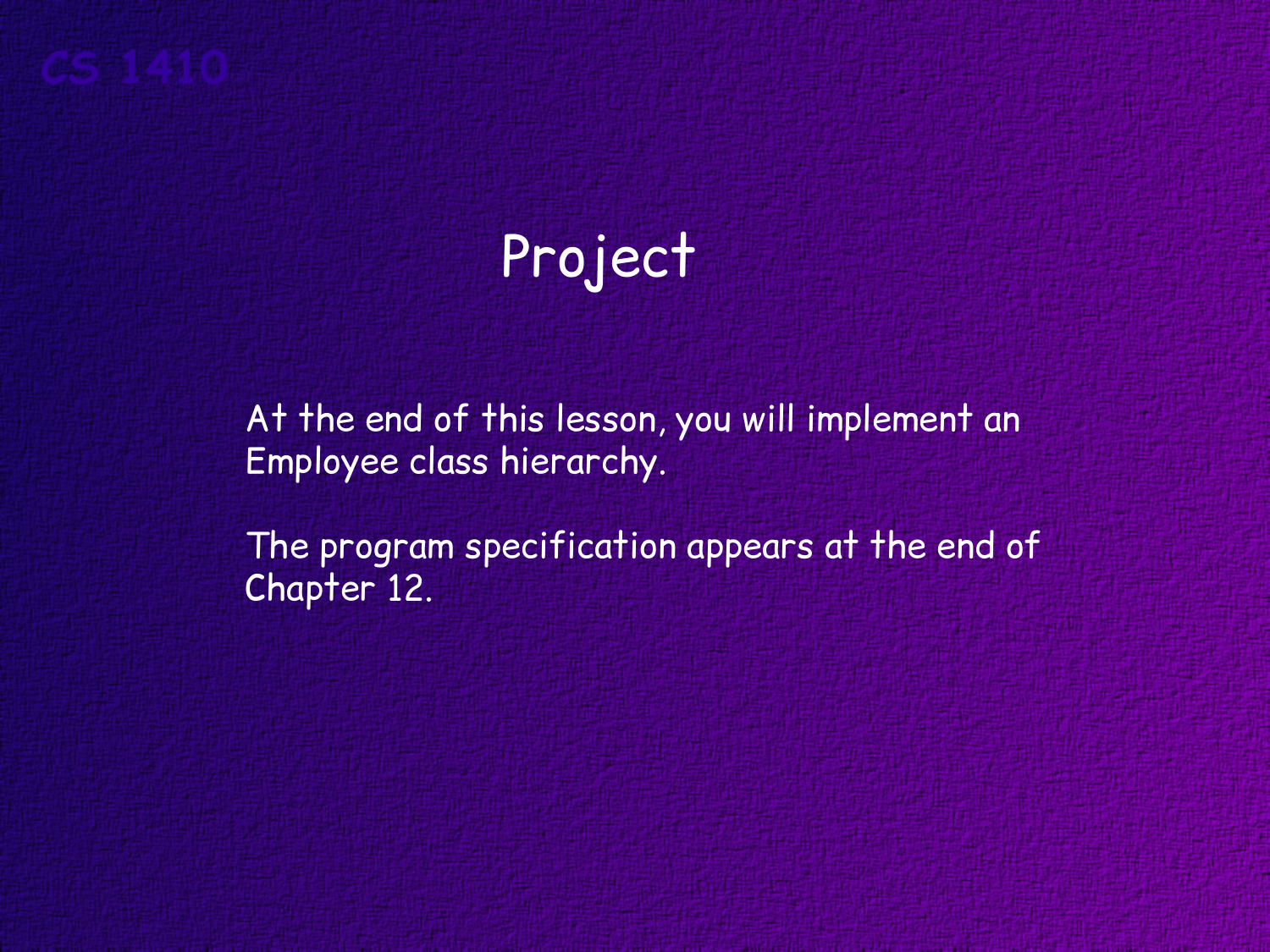

Project
At the end of this lesson, you will implement an
Employee class hierarchy.

The program specification appears at the end of
Chapter 12.